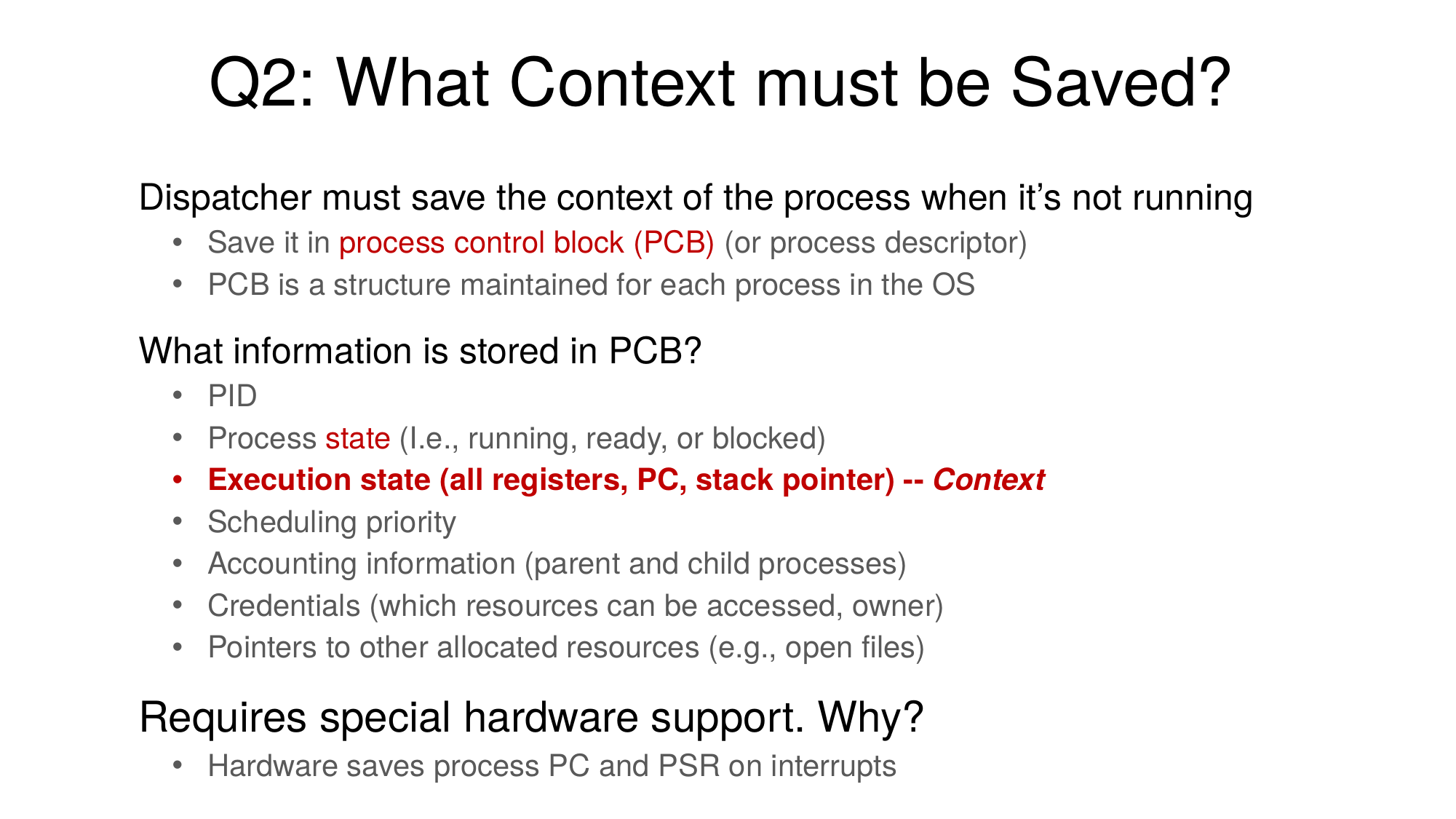

# Q2: What Context must be Saved?
Dispatcher must save the context of the process when it’s not running
Save it in process control block (PCB) (or process descriptor)
PCB is a structure maintained for each process in the OS
What information is stored in PCB?
PID
Process state (I.e., running, ready, or blocked)
Execution state (all registers, PC, stack pointer) -- Context
Scheduling priority
Accounting information (parent and child processes)
Credentials (which resources can be accessed, owner)
Pointers to other allocated resources (e.g., open files)
Requires special hardware support. Why?
Hardware saves process PC and PSR on interrupts